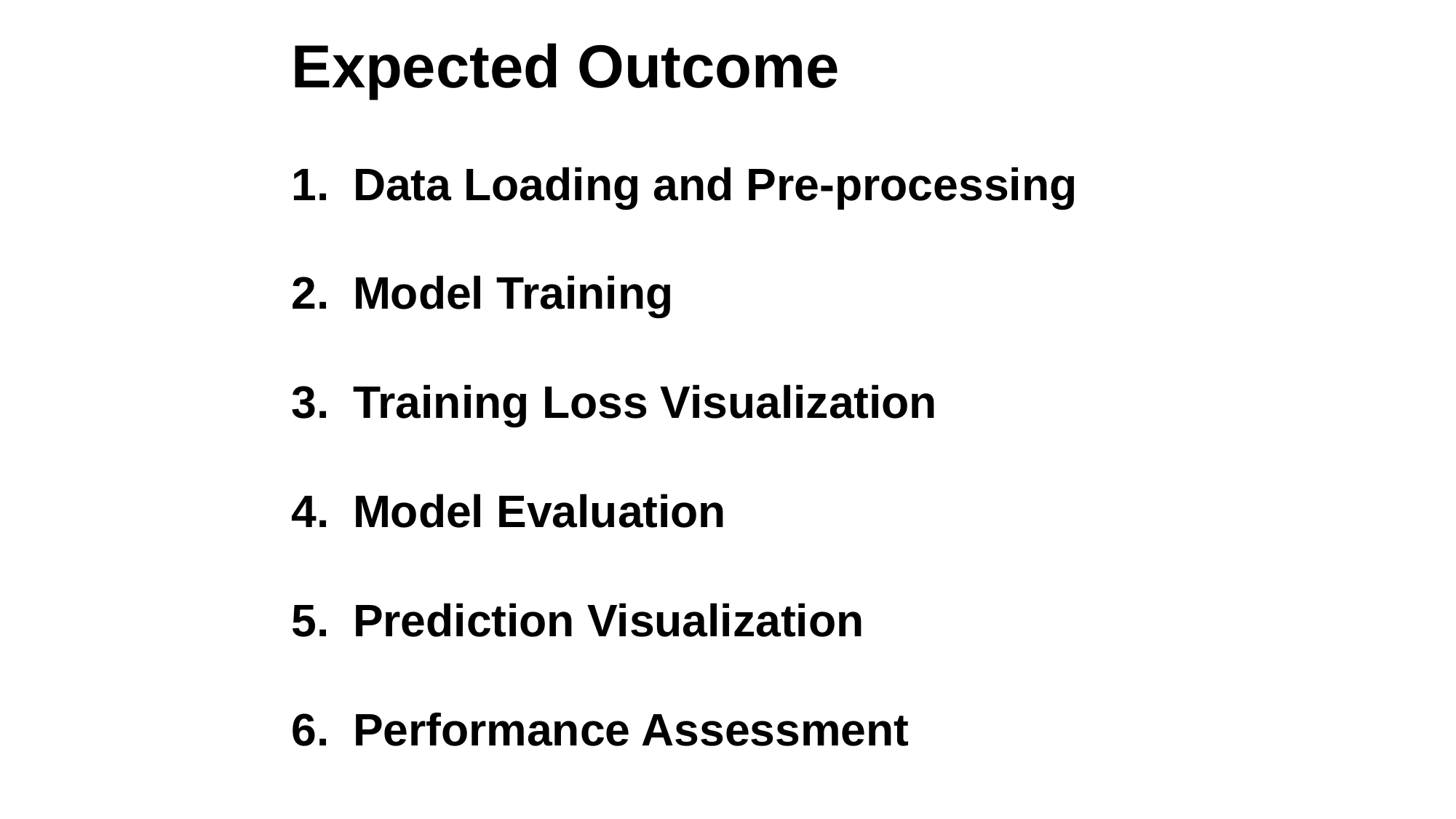

Expected Outcome

Data Loading and Pre-processing

Model Training

Training Loss Visualization

Model Evaluation

Prediction Visualization

Performance Assessment